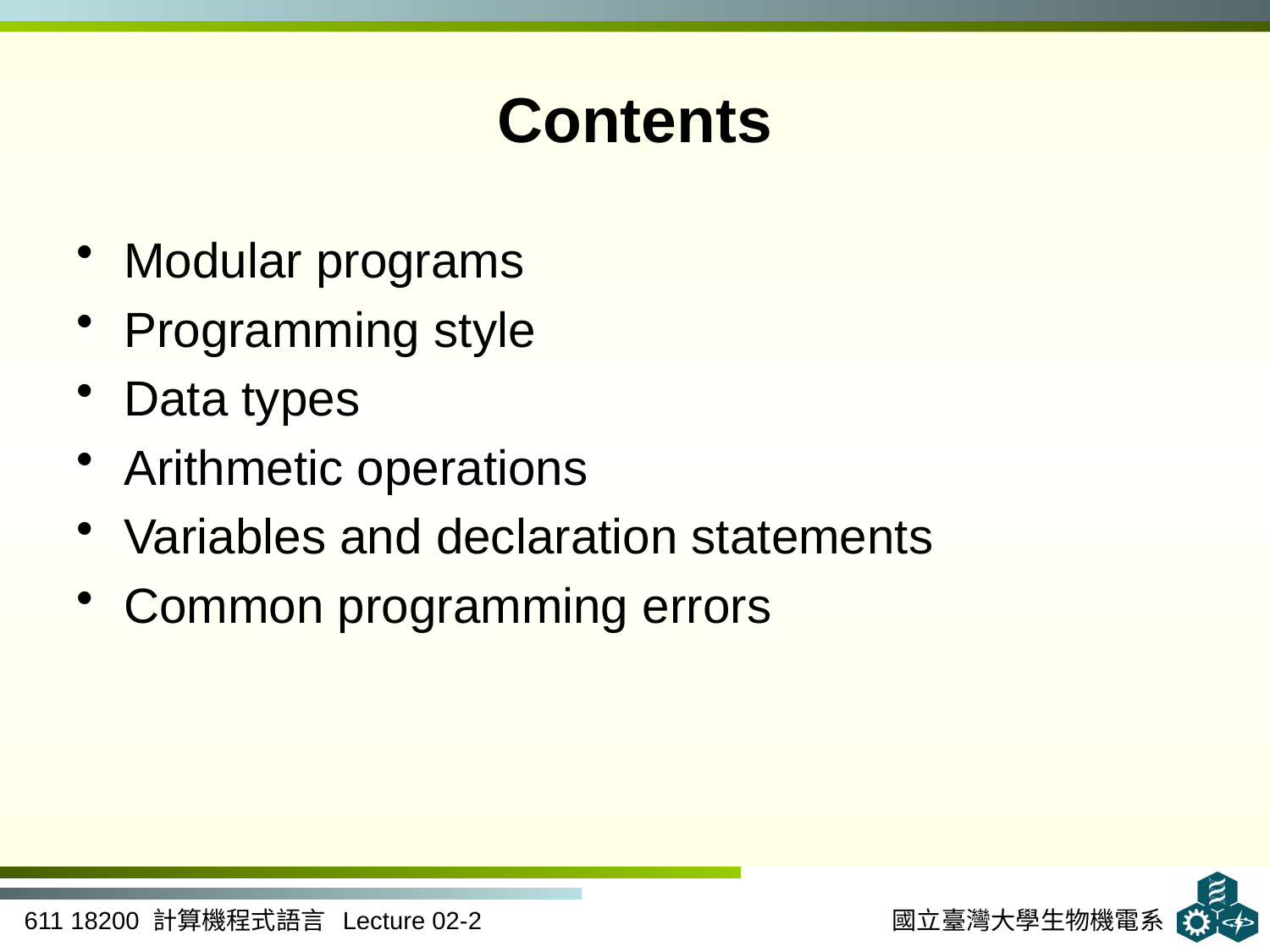

# Contents
Modular programs
Programming style
Data types
Arithmetic operations
Variables and declaration statements
Common programming errors